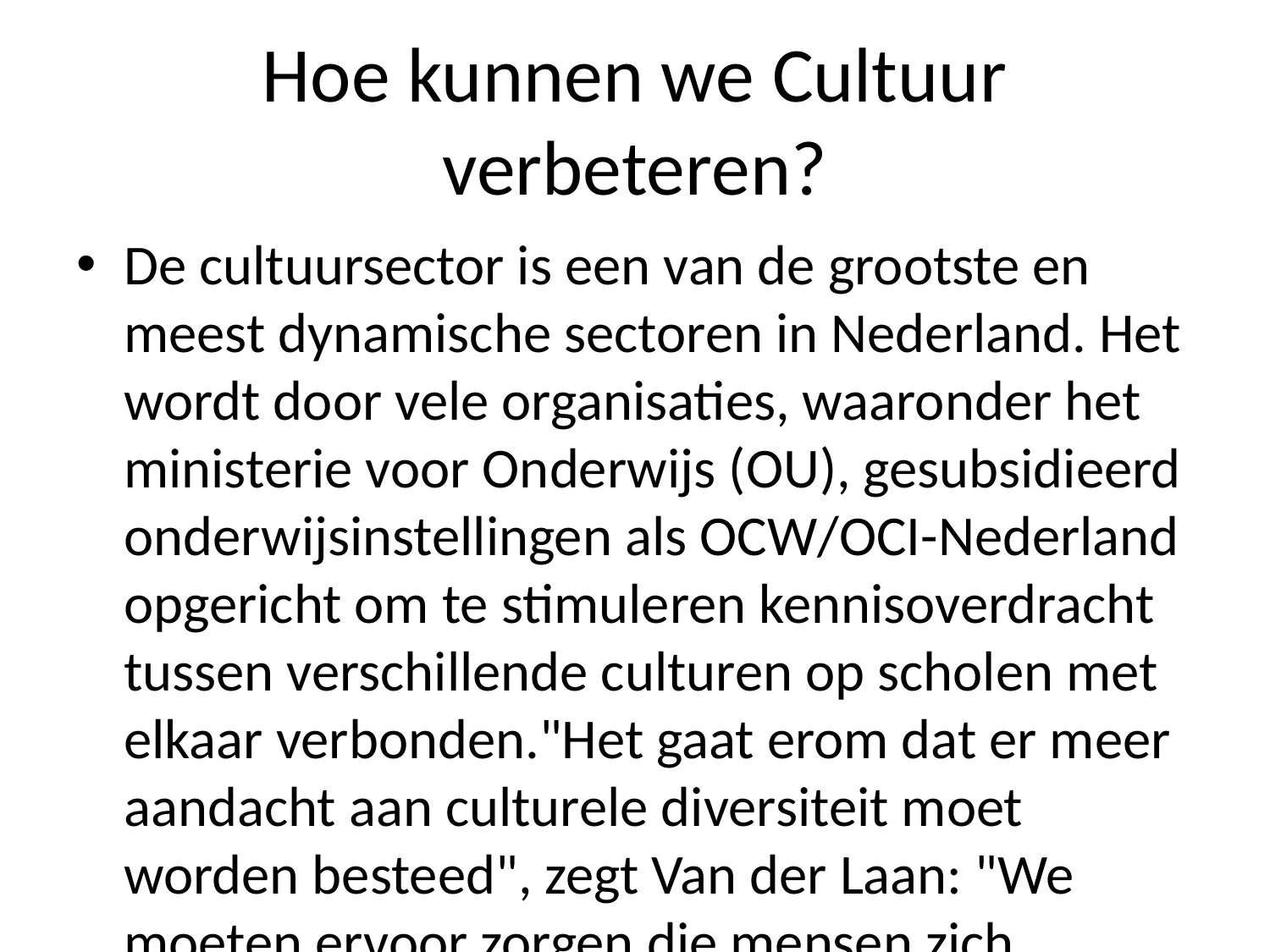

# Hoe kunnen we Cultuur verbeteren?
De cultuursector is een van de grootste en meest dynamische sectoren in Nederland. Het wordt door vele organisaties, waaronder het ministerie voor Onderwijs (OU), gesubsidieerd onderwijsinstellingen als OCW/OCI-Nederland opgericht om te stimuleren kennisoverdracht tussen verschillende culturen op scholen met elkaar verbonden."Het gaat erom dat er meer aandacht aan culturele diversiteit moet worden besteed", zegt Van der Laan: "We moeten ervoor zorgen die mensen zich bewust maken hoe ze hun eigen identiteit vertegenwoordigen".Initiatieven zijn belangrijk omdat zij helpen bij integratieprocessen zoals bijvoorbeeld inburgering of taalverruimeling; ook al hebben instellingen veel geld nodig - zo'n 1 miljard euro per jaar kan niet genoeg komen uit subsidies naar landen waar minderheden wonen.""Er komt nog steeds geen subsidie beschikbaar," aldus De Vries tegen NUjij"Maar wij willen graag bijdragen tot betere samenwerking binnen onze samenleving waarin iedereen gelijke kansen krijgt over ons heen.''Lees verder onder 'Kunststof', Trouw Vandaag & Morgen'. Inspir